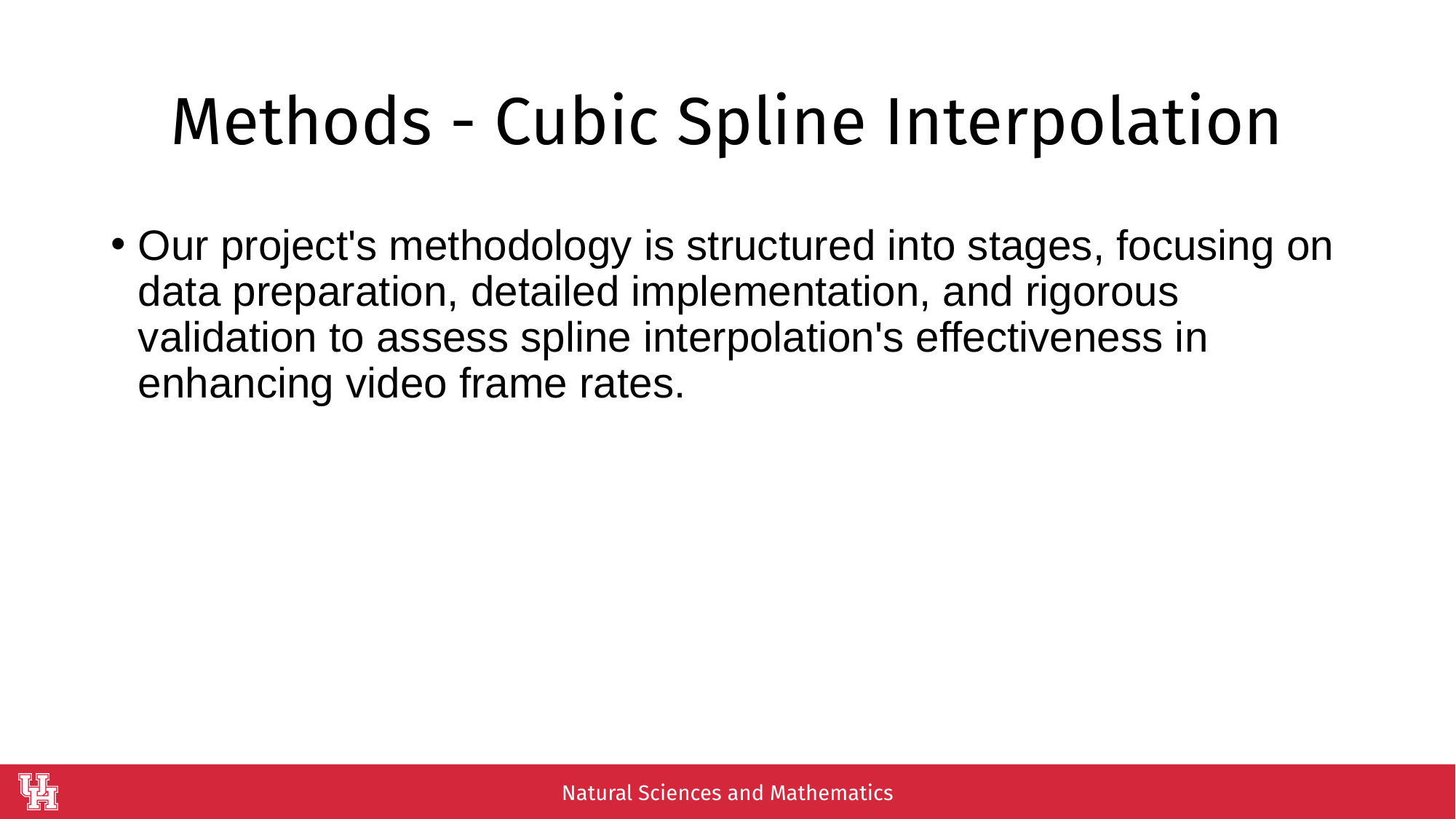

# Methods - Cubic Spline Interpolation
Our project's methodology is structured into stages, focusing on data preparation, detailed implementation, and rigorous validation to assess spline interpolation's effectiveness in enhancing video frame rates.